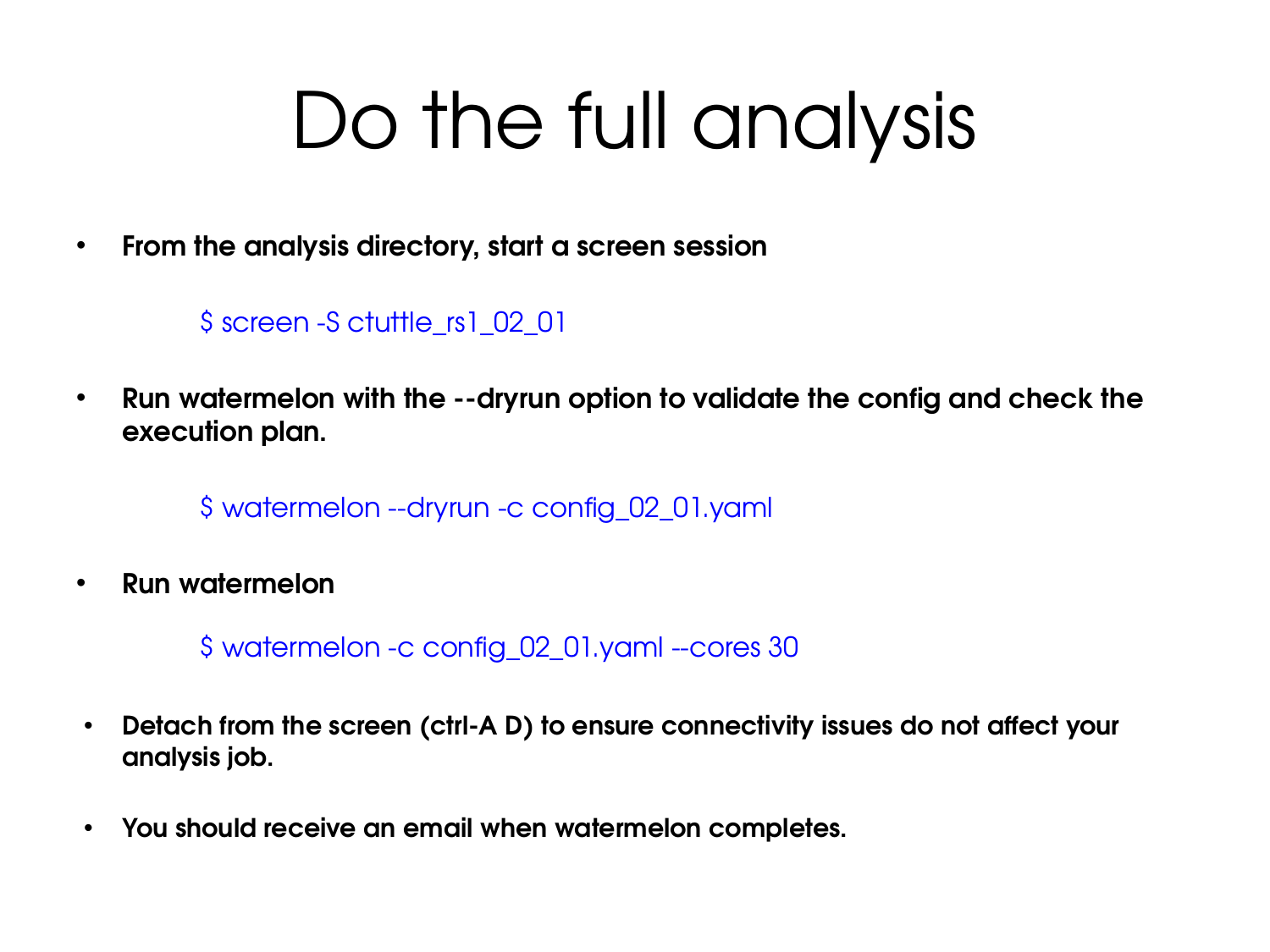

# Do the full analysis
From the analysis directory, start a screen session

	$ screen -S ctuttle_rs1_02_01

Run watermelon with the --dryrun option to validate the config and check the execution plan.

	$ watermelon --dryrun -c config_02_01.yaml

Run watermelon
 	$ watermelon -c config_02_01.yaml --cores 30

Detach from the screen (ctrl-A D) to ensure connectivity issues do not affect your analysis job.

You should receive an email when watermelon completes.